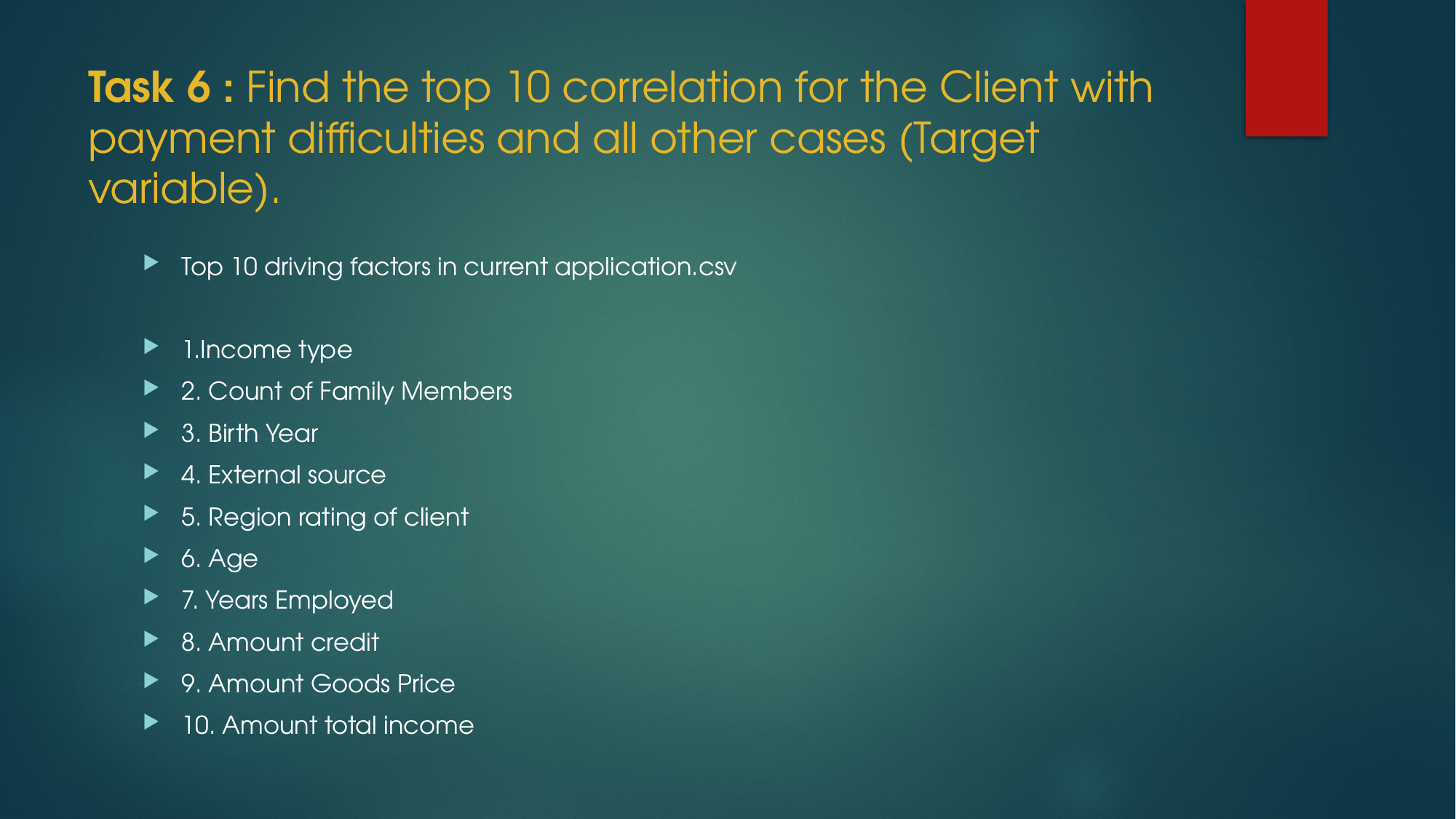

# Task 6 : Find the top 10 correlation for the Client with payment difficulties and all other cases (Target variable).
Top 10 driving factors in current application.csv

1.Income type
2. Count of Family Members
3. Birth Year
4. External source
5. Region rating of client
6. Age
7. Years Employed
8. Amount credit
9. Amount Goods Price
10. Amount total income